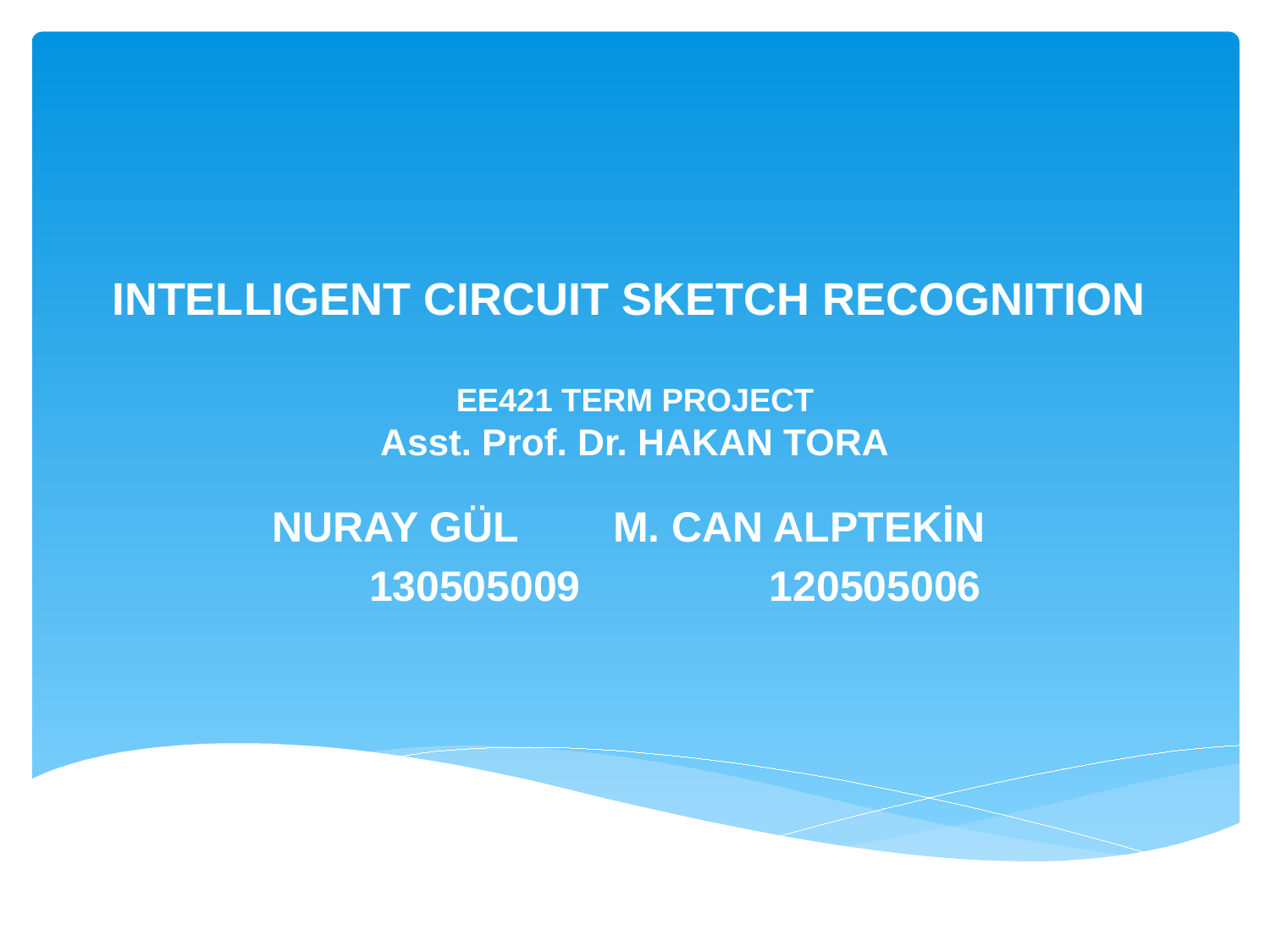

# INTELLIGENT CIRCUIT SKETCH RECOGNITION EE421 TERM PROJECT Asst. Prof. Dr. HAKAN TORA
NURAY GÜL        M. CAN ALPTEKİN
              130505009                120505006